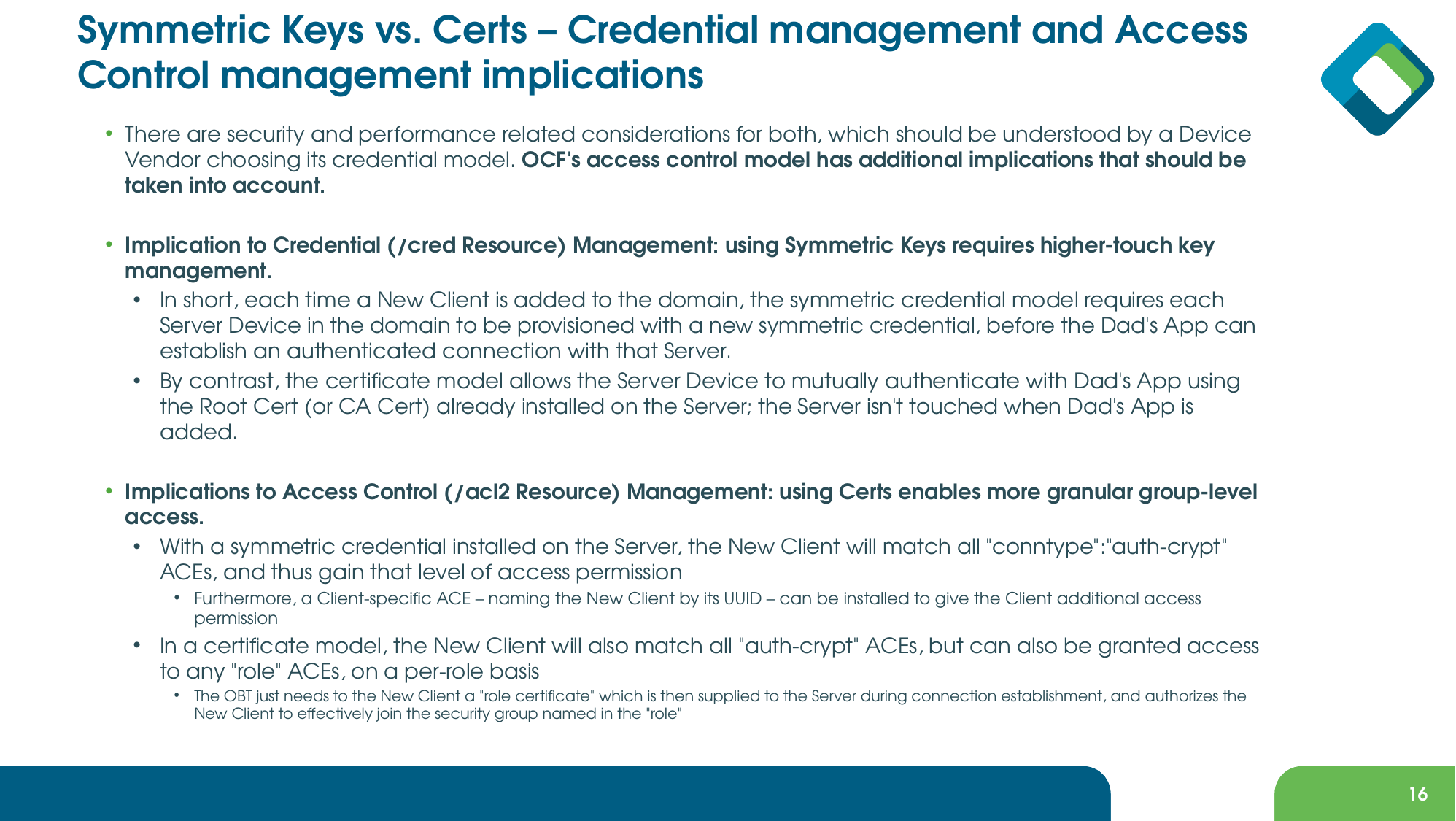

# Symmetric Keys vs. Certs – Credential management and Access Control management implications
There are security and performance related considerations for both, which should be understood by a Device Vendor choosing its credential model. OCF's access control model has additional implications that should be taken into account.

Implication to Credential (/cred Resource) Management: using Symmetric Keys requires higher-touch key management.
In short, each time a New Client is added to the domain, the symmetric credential model requires each Server Device in the domain to be provisioned with a new symmetric credential, before the Dad's App can establish an authenticated connection with that Server.
By contrast, the certificate model allows the Server Device to mutually authenticate with Dad's App using the Root Cert (or CA Cert) already installed on the Server; the Server isn't touched when Dad's App is added.

Implications to Access Control (/acl2 Resource) Management: using Certs enables more granular group-level access.
With a symmetric credential installed on the Server, the New Client will match all "conntype":"auth-crypt" ACEs, and thus gain that level of access permission
Furthermore, a Client-specific ACE – naming the New Client by its UUID – can be installed to give the Client additional access permission
In a certificate model, the New Client will also match all "auth-crypt" ACEs, but can also be granted access to any "role" ACEs, on a per-role basis
The OBT just needs to the New Client a "role certificate" which is then supplied to the Server during connection establishment, and authorizes the New Client to effectively join the security group named in the "role"

16